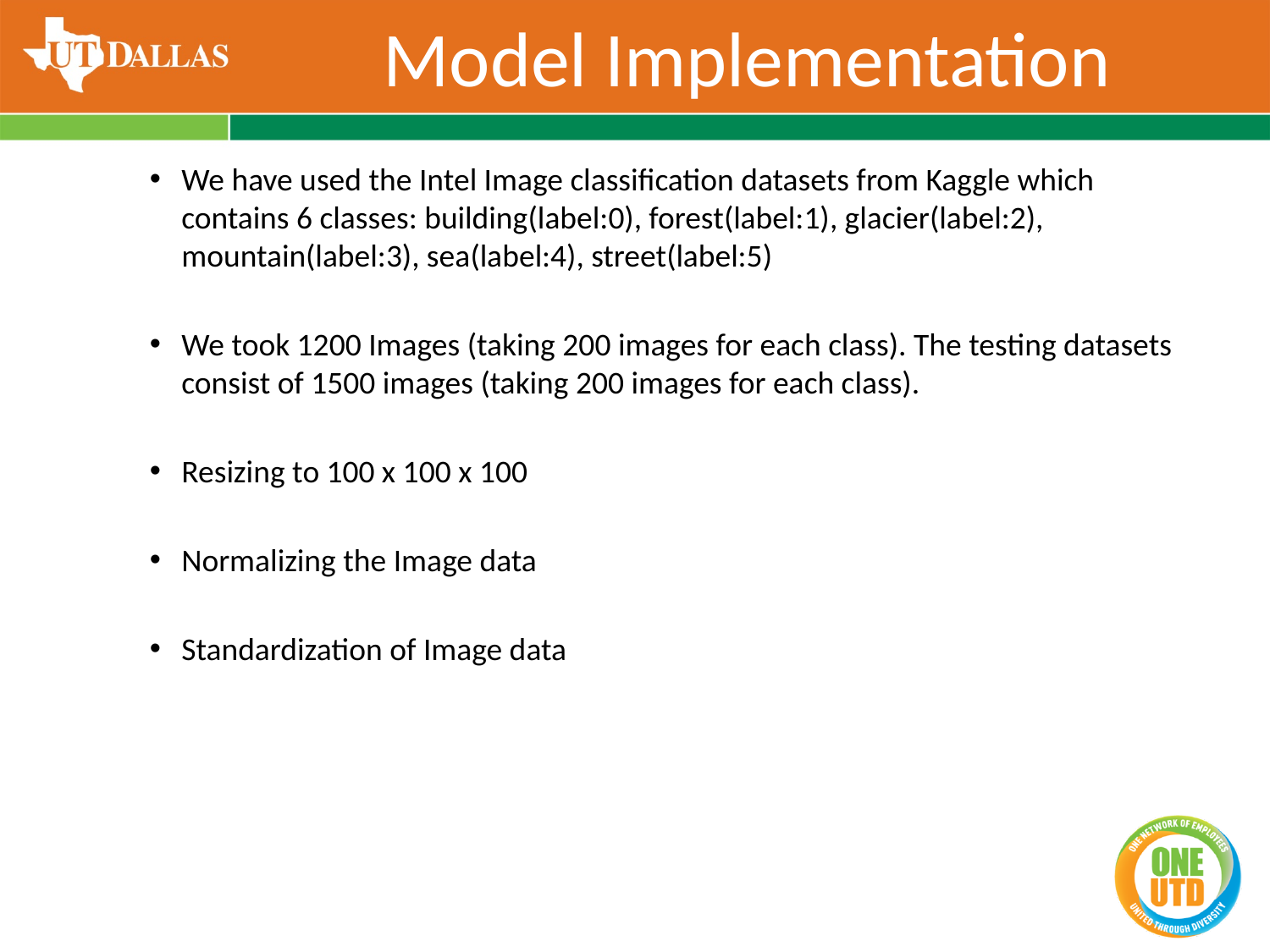

# Model Implementation
We have used the Intel Image classification datasets from Kaggle which contains 6 classes: building(label:0), forest(label:1), glacier(label:2), mountain(label:3), sea(label:4), street(label:5)

We took 1200 Images (taking 200 images for each class). The testing datasets consist of 1500 images (taking 200 images for each class).

Resizing to 100 x 100 x 100

Normalizing the Image data

Standardization of Image data